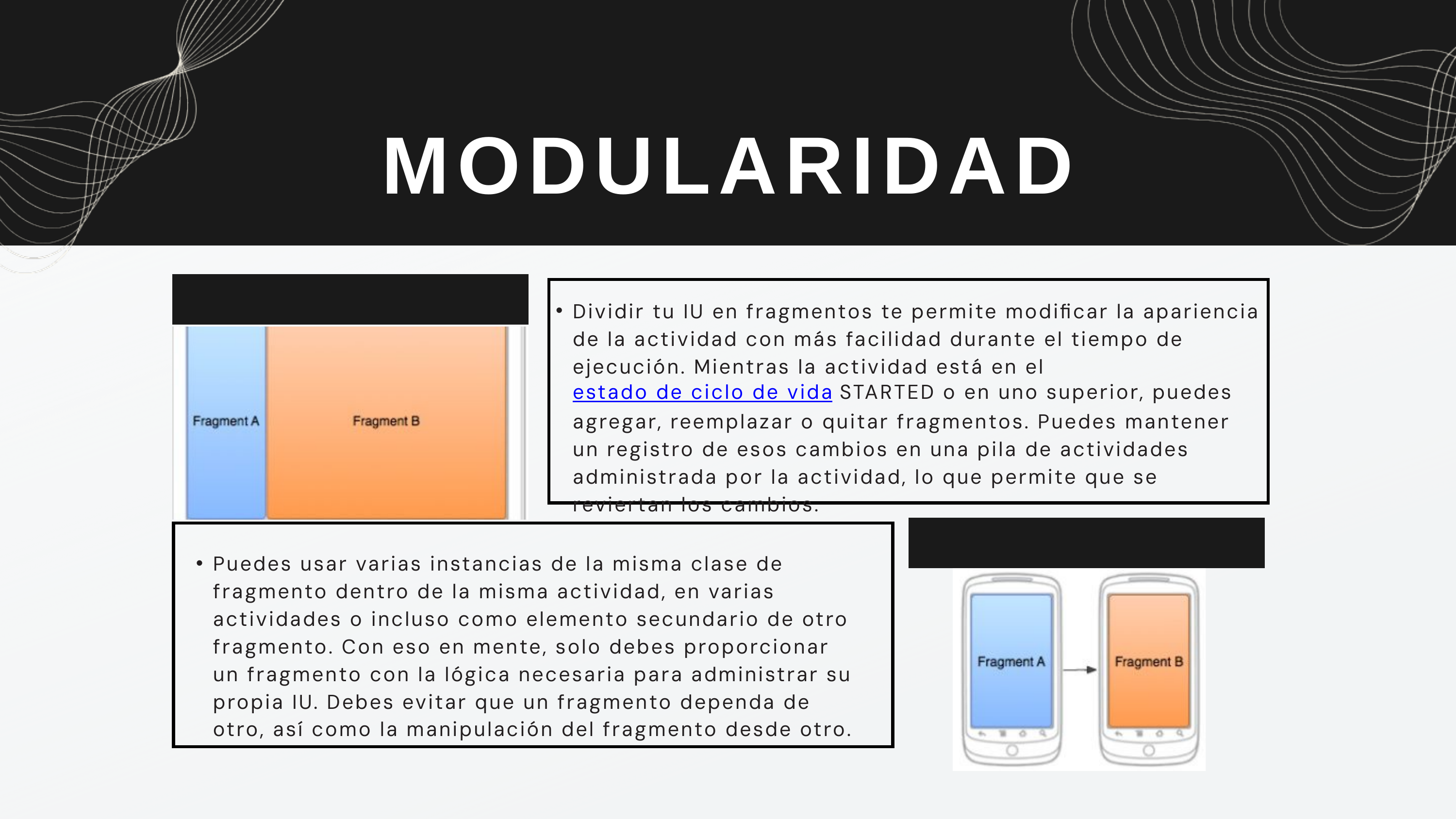

MODULARIDAD

Dividir tu IU en fragmentos te permite modificar la apariencia de la actividad con más facilidad durante el tiempo de ejecución. Mientras la actividad está en el estado de ciclo de vida STARTED o en uno superior, puedes agregar, reemplazar o quitar fragmentos. Puedes mantener un registro de esos cambios en una pila de actividades administrada por la actividad, lo que permite que se reviertan los cambios.

Puedes usar varias instancias de la misma clase de fragmento dentro de la misma actividad, en varias actividades o incluso como elemento secundario de otro fragmento. Con eso en mente, solo debes proporcionar un fragmento con la lógica necesaria para administrar su propia IU. Debes evitar que un fragmento dependa de otro, así como la manipulación del fragmento desde otro.